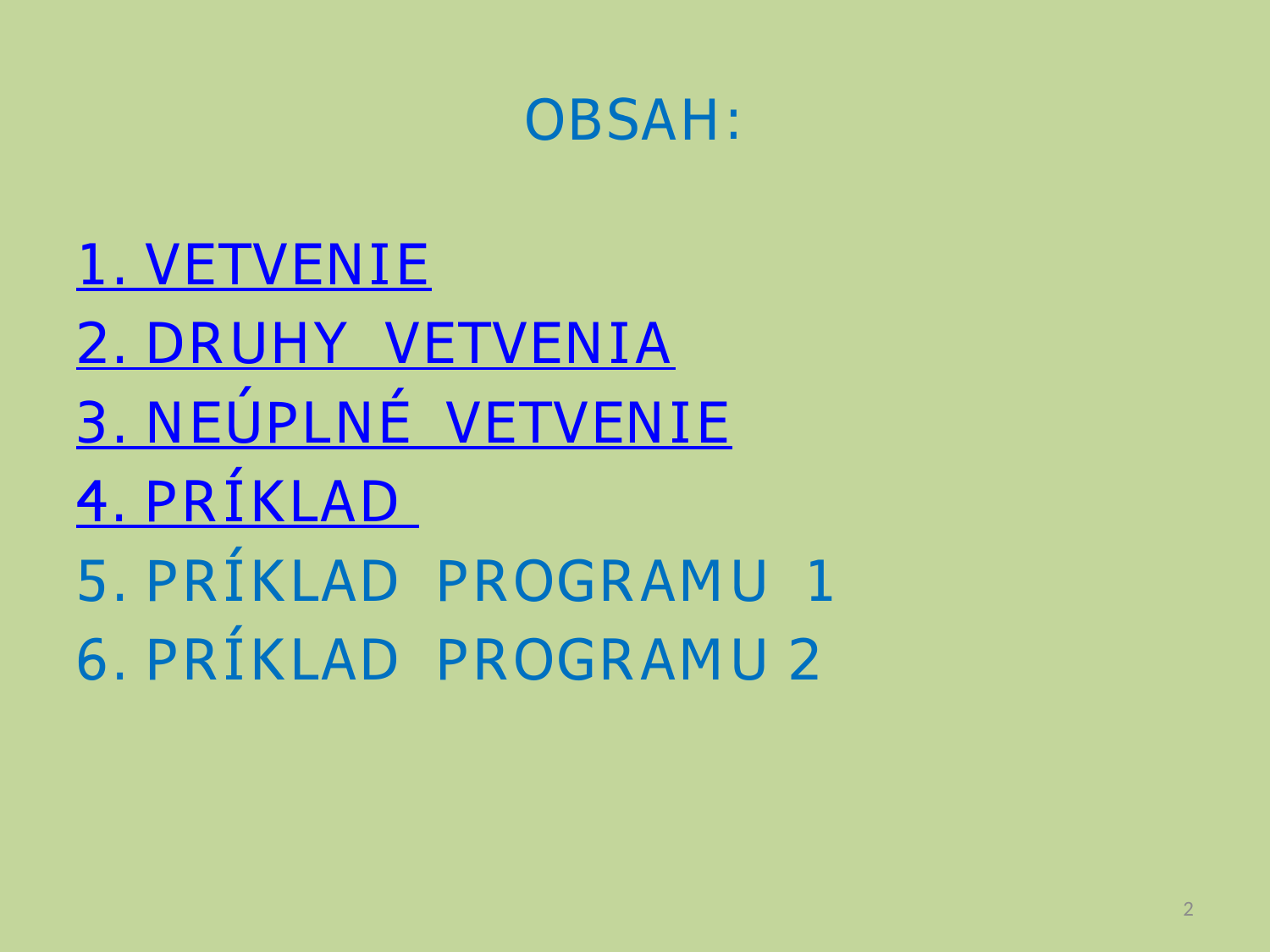

# OBSAH:
1. VETVENIE
2. DRUHY  VETVENIA
3. NEÚPLNÉ  VETVENIE
4. PRÍKLAD
5. PRÍKLAD  PROGRAMU  1
6. PRÍKLAD  PROGRAMU 2

2